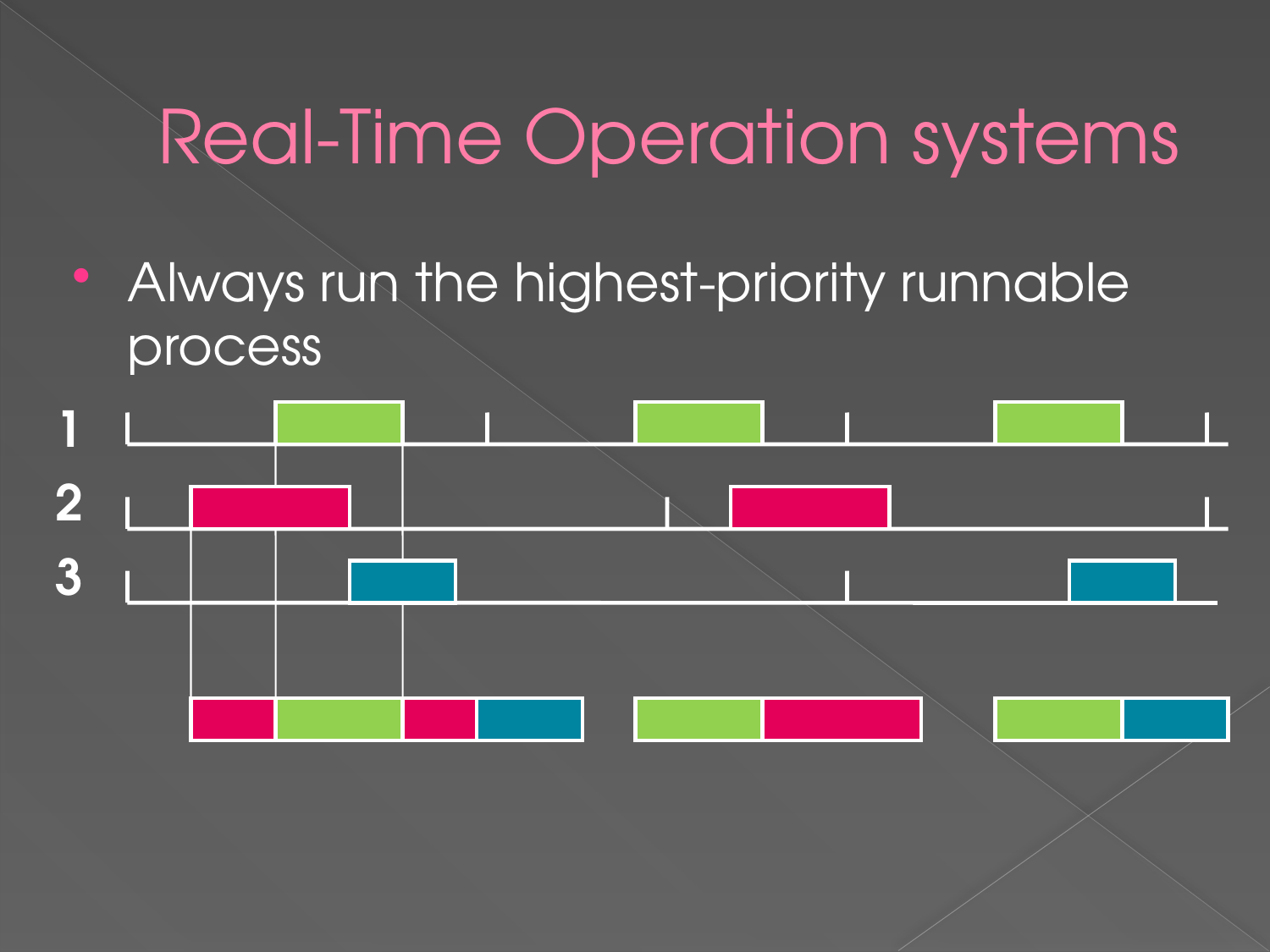

# Real-Time Operation systems
Always run the highest-priority runnable process
1

2

3